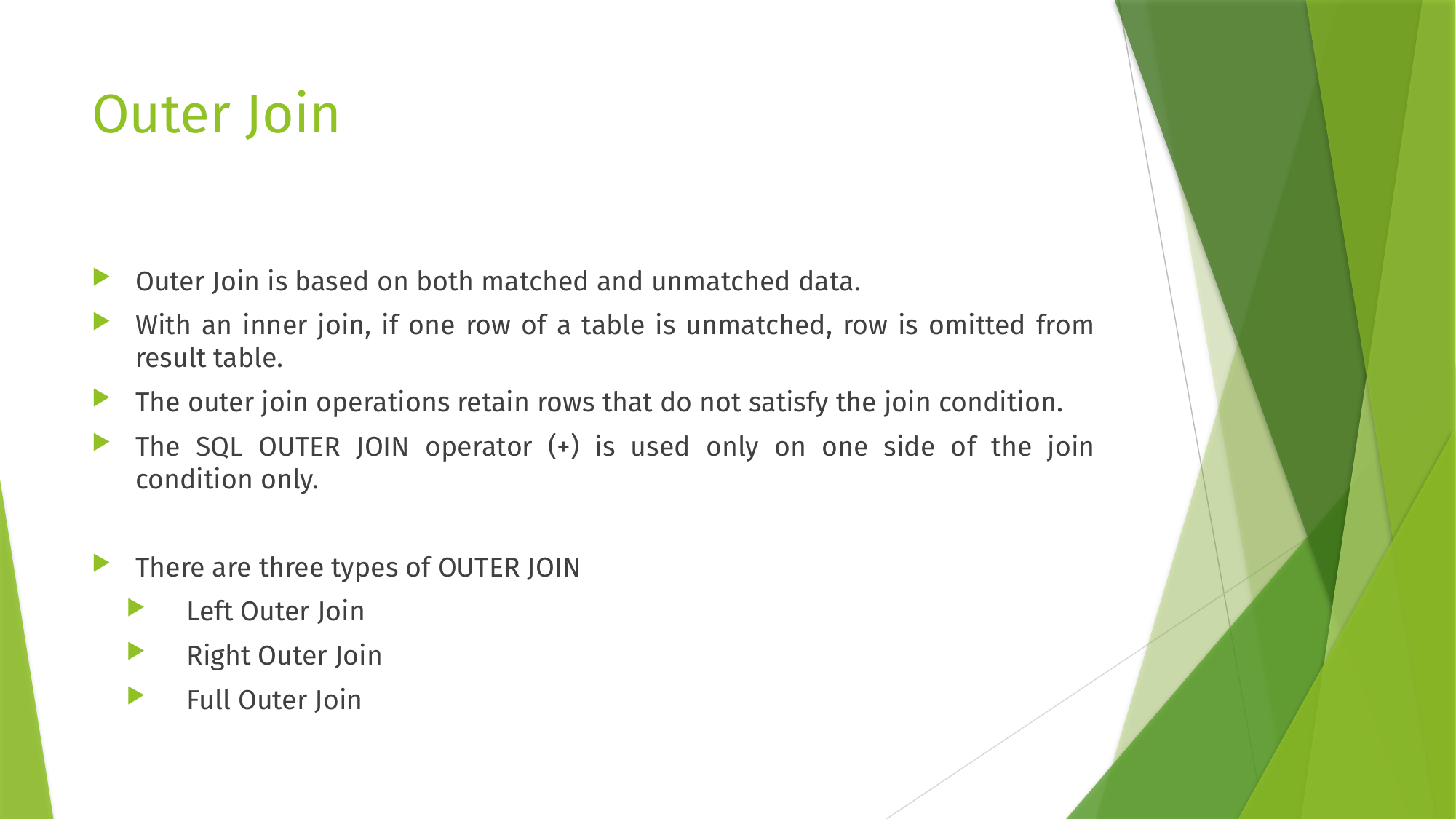

# Outer Join
Outer Join is based on both matched and unmatched data.
With an inner join, if one row of a table is unmatched, row is omitted from result table.
The outer join operations retain rows that do not satisfy the join condition.
The SQL OUTER JOIN operator (+) is used only on one side of the join condition only.

There are three types of OUTER JOIN
Left Outer Join
Right Outer Join
Full Outer Join